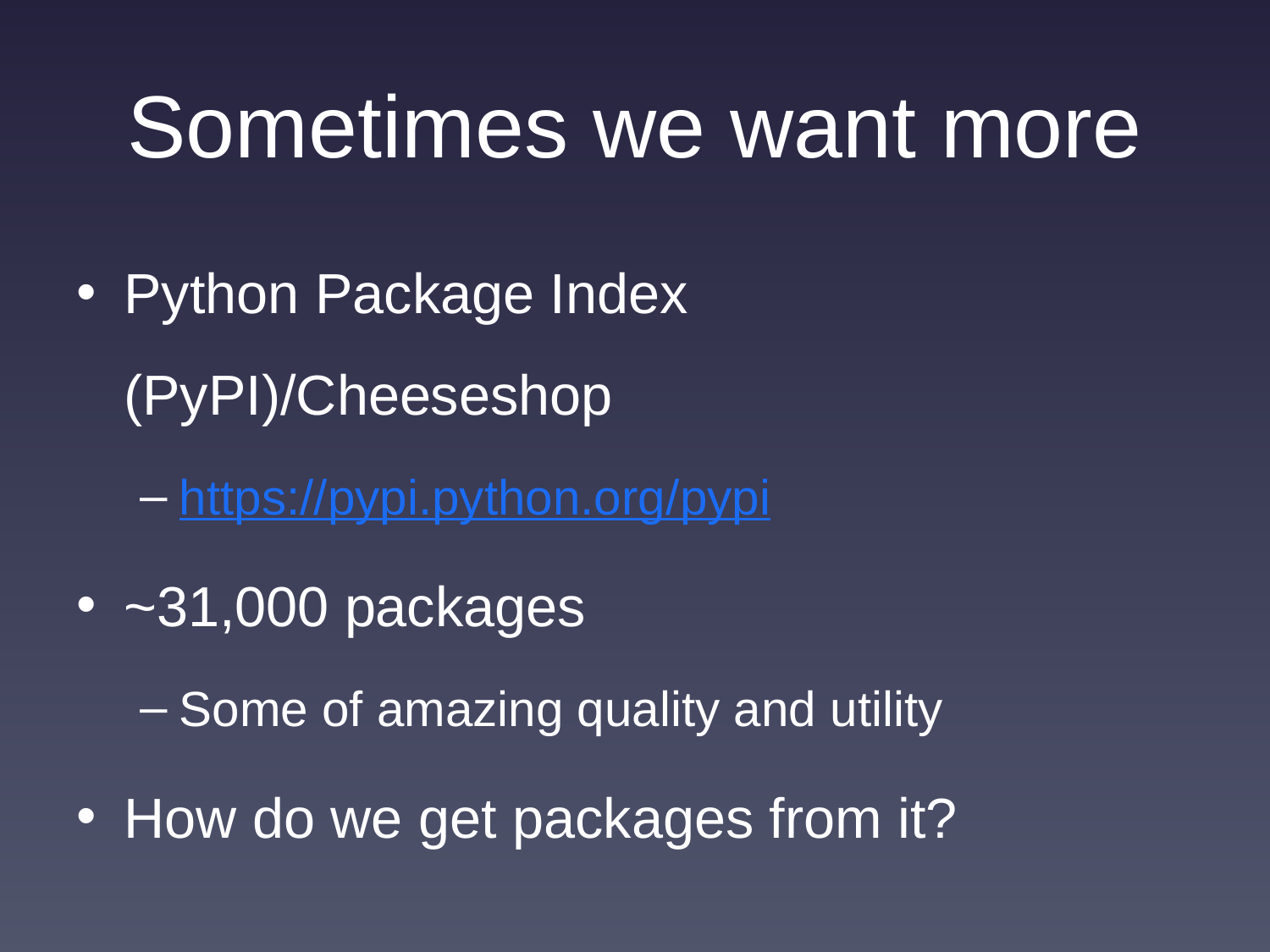

# Sometimes we want more
Python Package Index (PyPI)/Cheeseshop
https://pypi.python.org/pypi
~31,000 packages
Some of amazing quality and utility
How do we get packages from it?